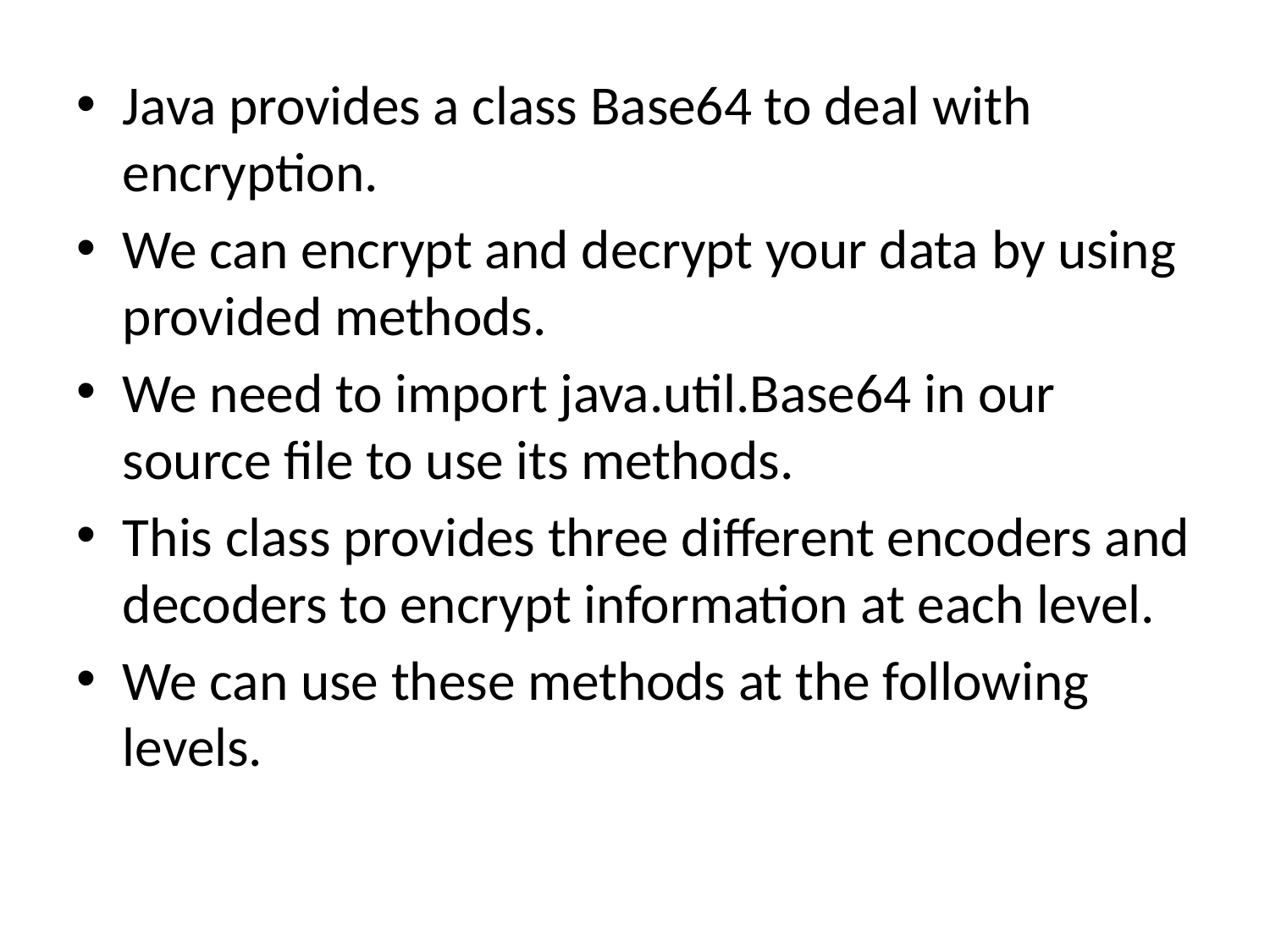

Java provides a class Base64 to deal with encryption.
We can encrypt and decrypt your data by using provided methods.
We need to import java.util.Base64 in our source file to use its methods.
This class provides three different encoders and decoders to encrypt information at each level.
We can use these methods at the following levels.